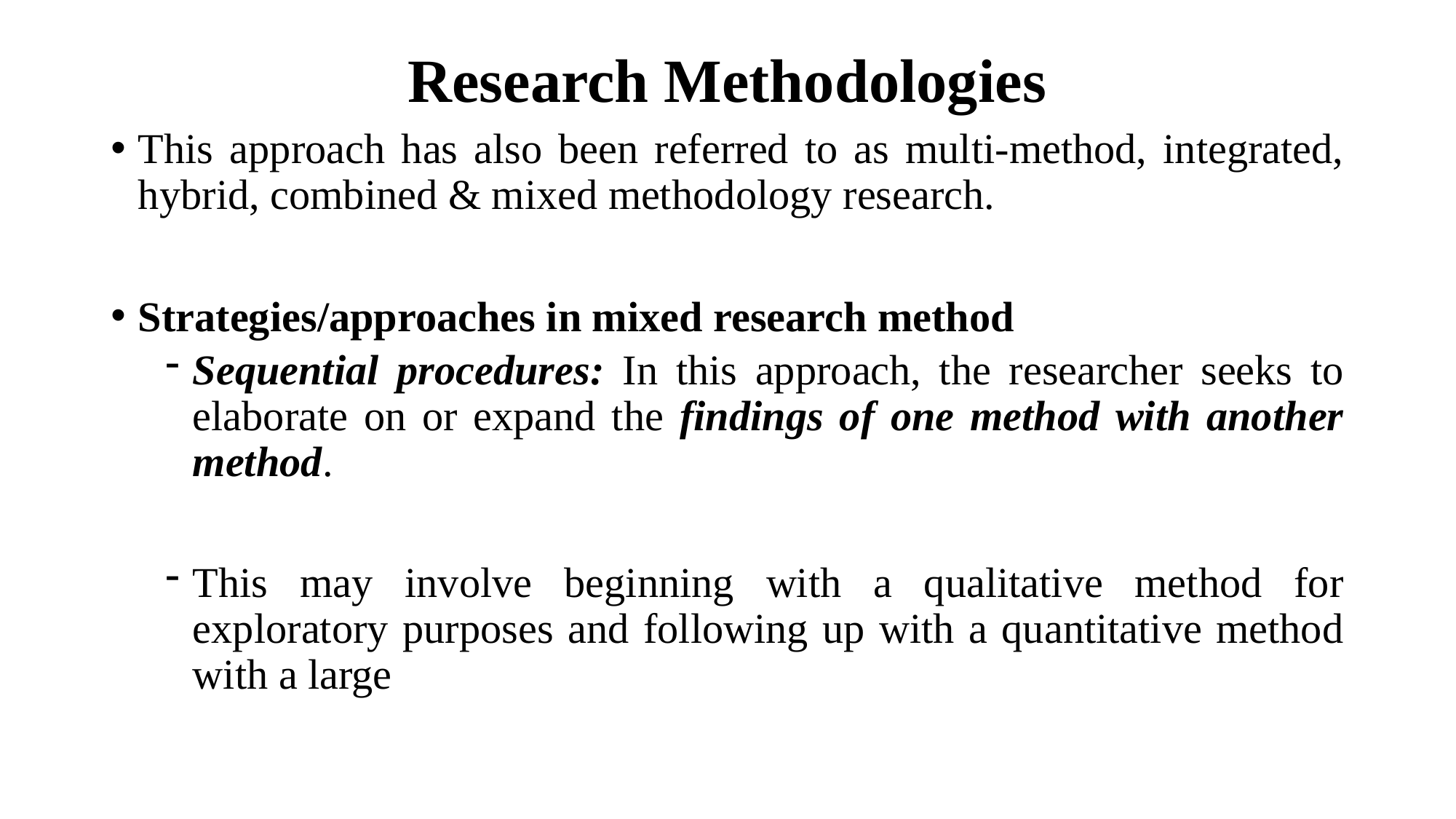

# Research Methodologies
This approach has also been referred to as multi-method, integrated, hybrid, combined & mixed methodology research.

Strategies/approaches in mixed research method
Sequential procedures: In this approach, the researcher seeks to elaborate on or expand the findings of one method with another method.

This may involve beginning with a qualitative method for exploratory purposes and following up with a quantitative method with a large